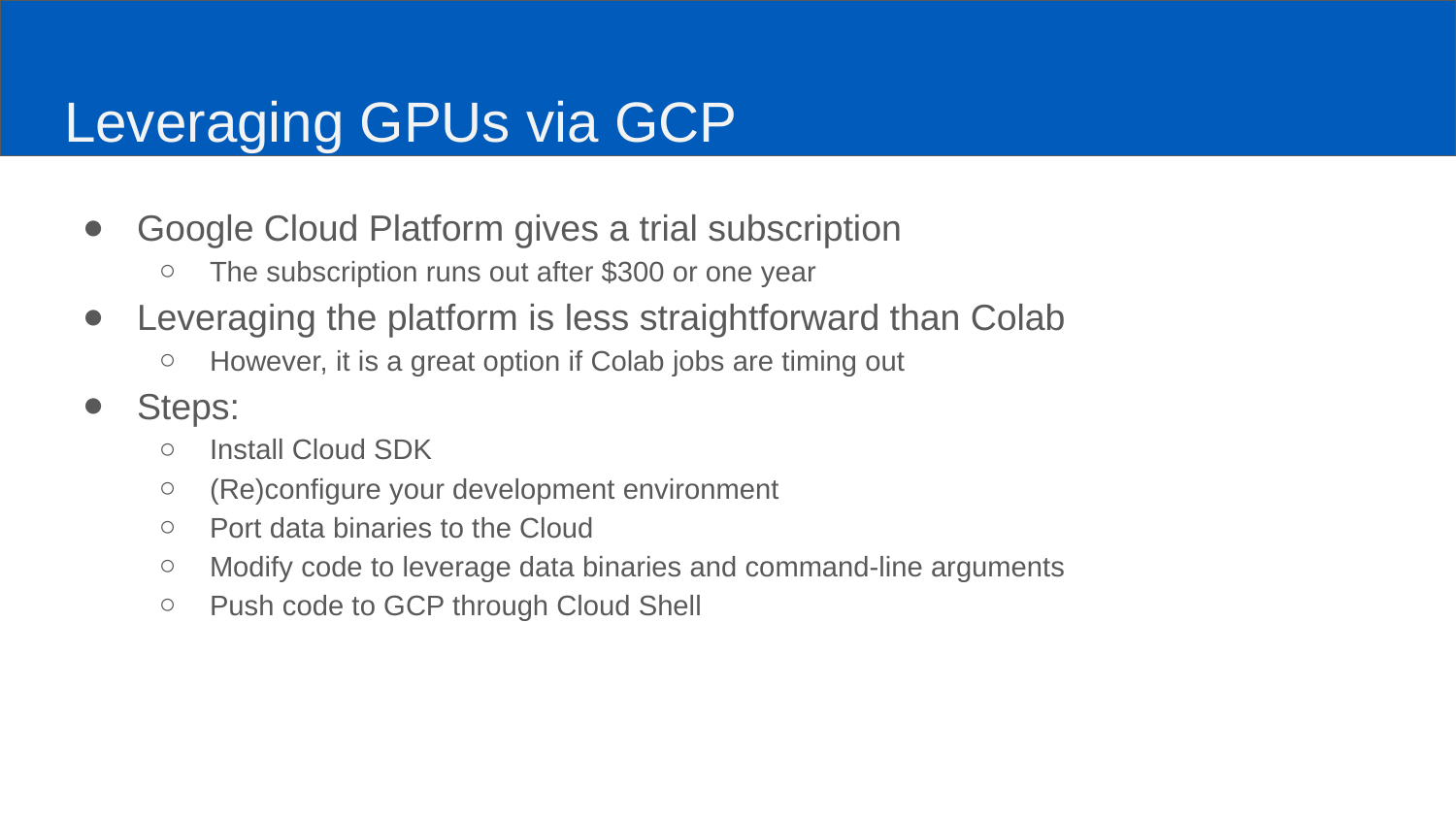

# Leveraging GPUs via GCP
Google Cloud Platform gives a trial subscription
The subscription runs out after $300 or one year
Leveraging the platform is less straightforward than Colab
However, it is a great option if Colab jobs are timing out
Steps:
Install Cloud SDK
(Re)configure your development environment
Port data binaries to the Cloud
Modify code to leverage data binaries and command-line arguments
Push code to GCP through Cloud Shell